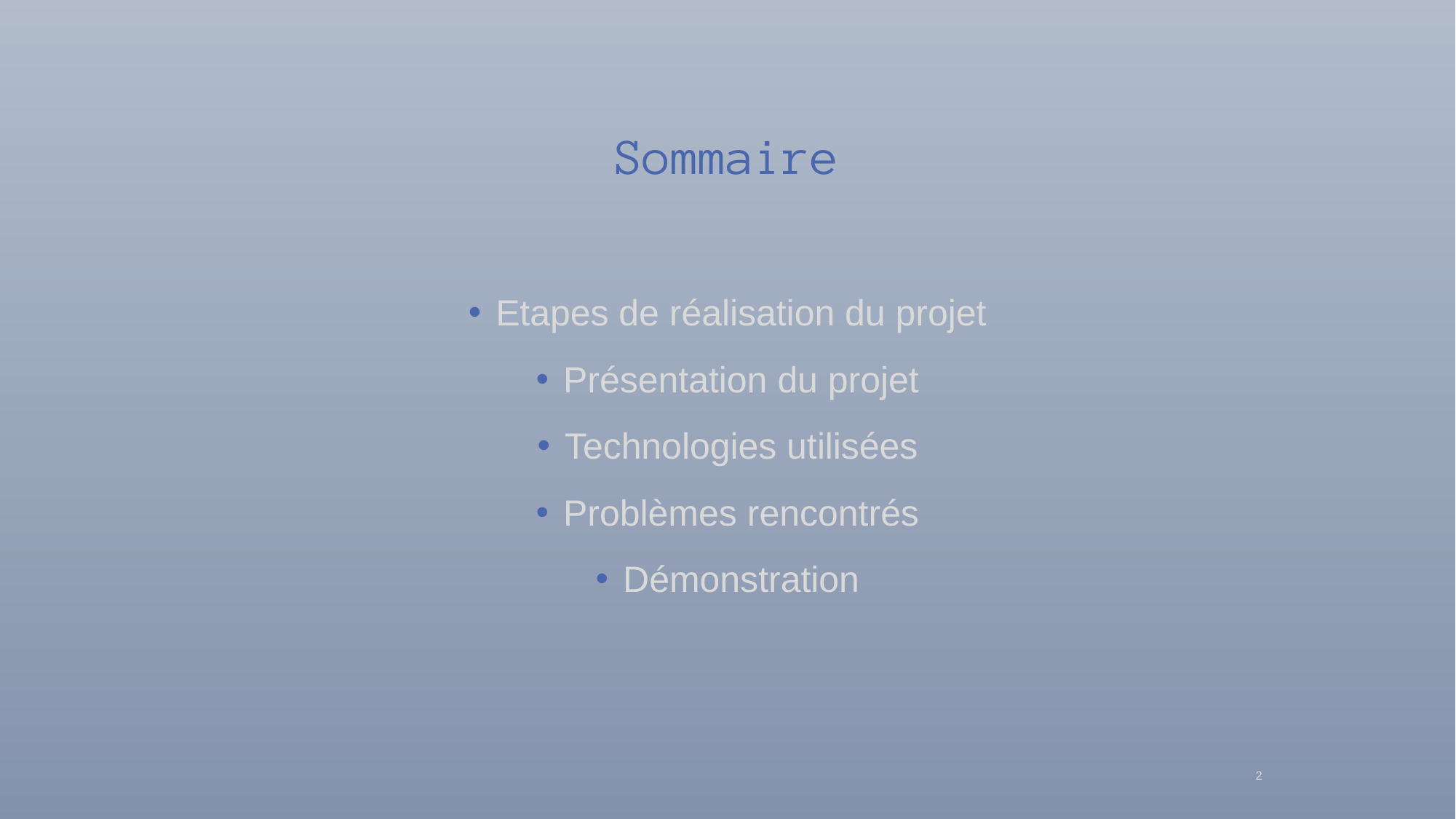

# Sommaire
Etapes de réalisation du projet
Présentation du projet
Technologies utilisées
Problèmes rencontrés
Démonstration
2